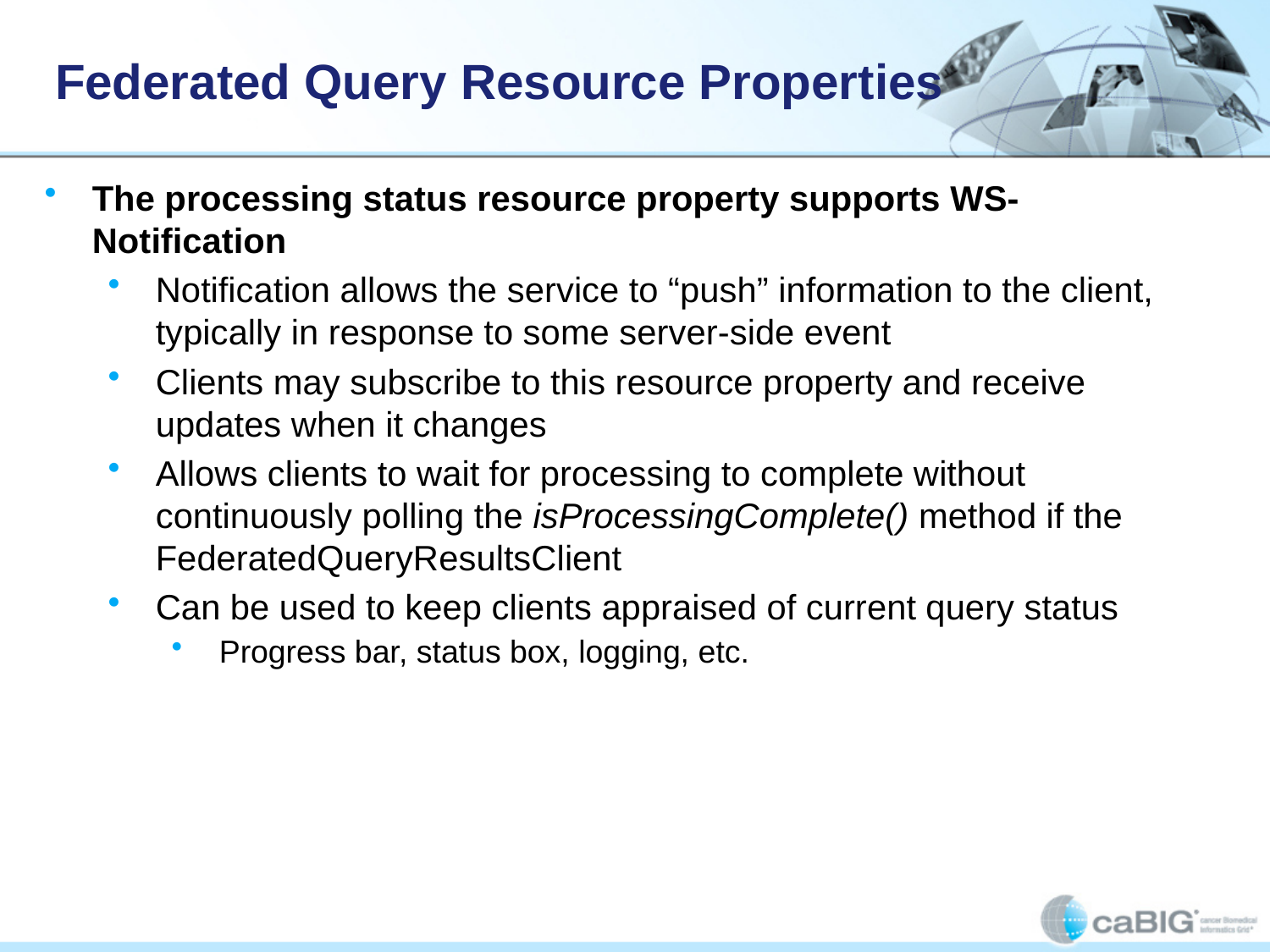

# Federated Query Resource Properties
The processing status resource property supports WS-Notification
Notification allows the service to “push” information to the client, typically in response to some server-side event
Clients may subscribe to this resource property and receive updates when it changes
Allows clients to wait for processing to complete without continuously polling the isProcessingComplete() method if the FederatedQueryResultsClient
Can be used to keep clients appraised of current query status
Progress bar, status box, logging, etc.